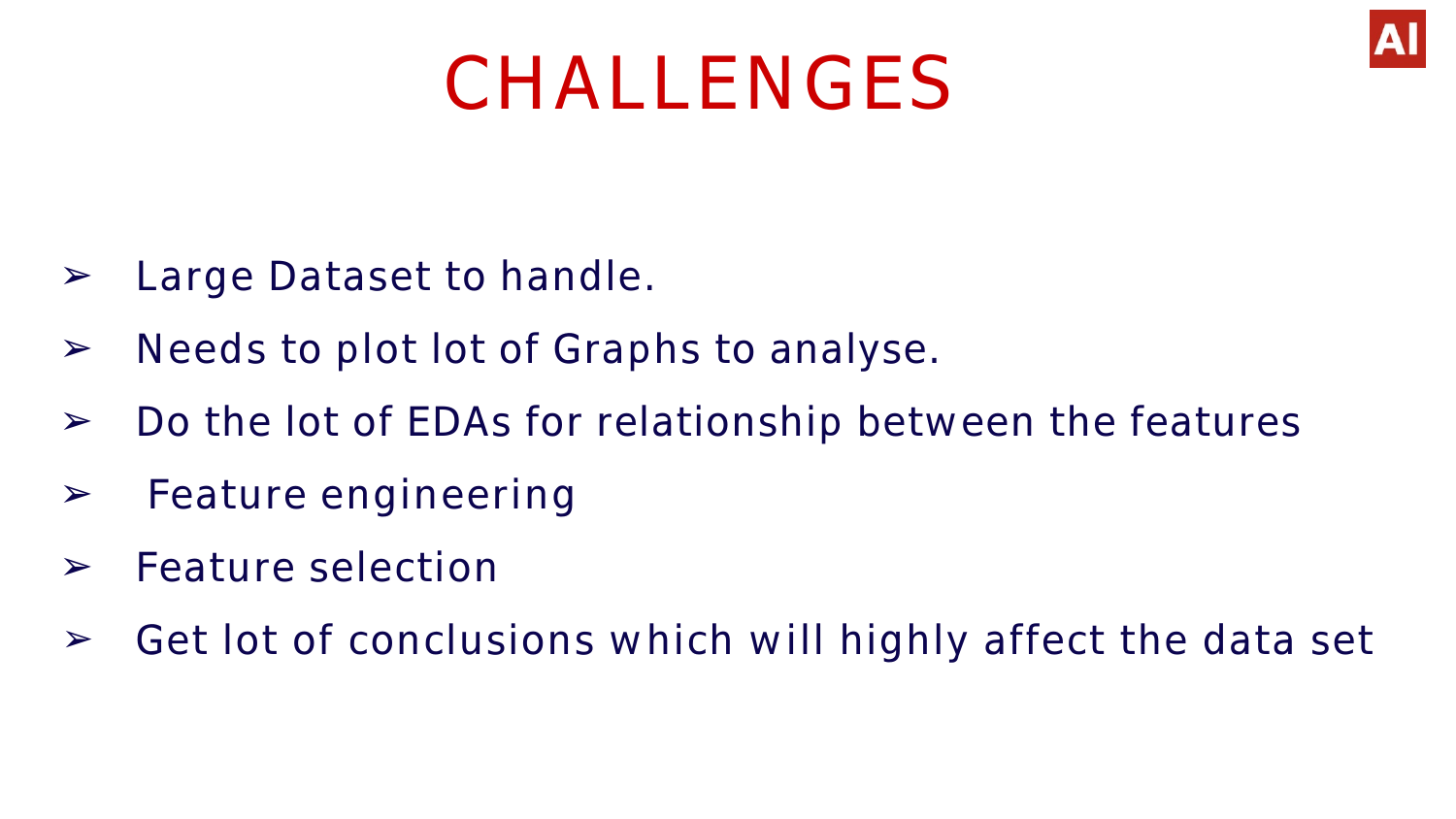

# CHALLENGES
Large Dataset to handle.
Needs to plot lot of Graphs to analyse.
Do the lot of EDAs for relationship between the features
Feature engineering
Feature selection
Get lot of conclusions which will highly affect the data set